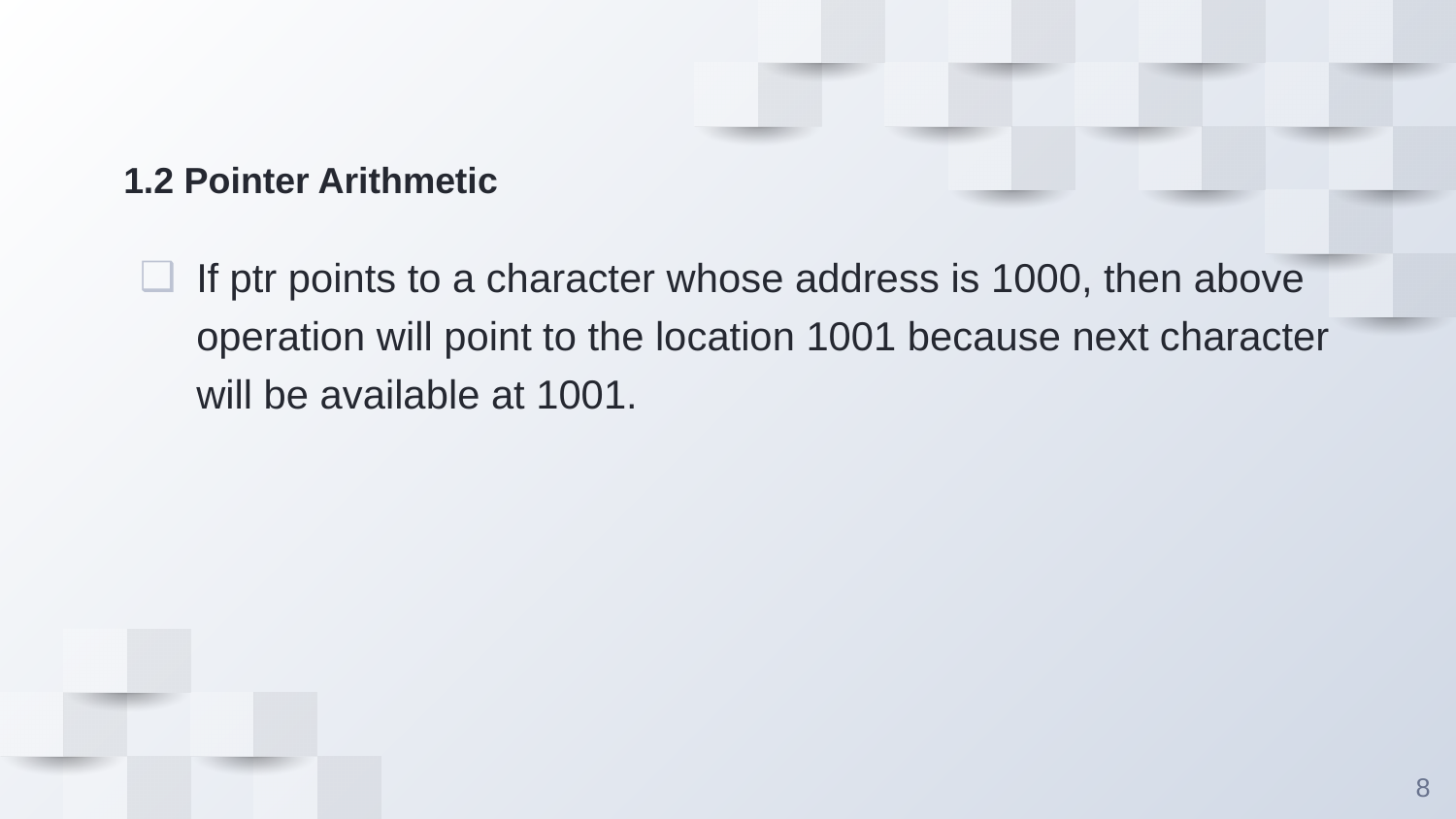

# 1.2 Pointer Arithmetic
If ptr points to a character whose address is 1000, then above operation will point to the location 1001 because next character will be available at 1001.

8